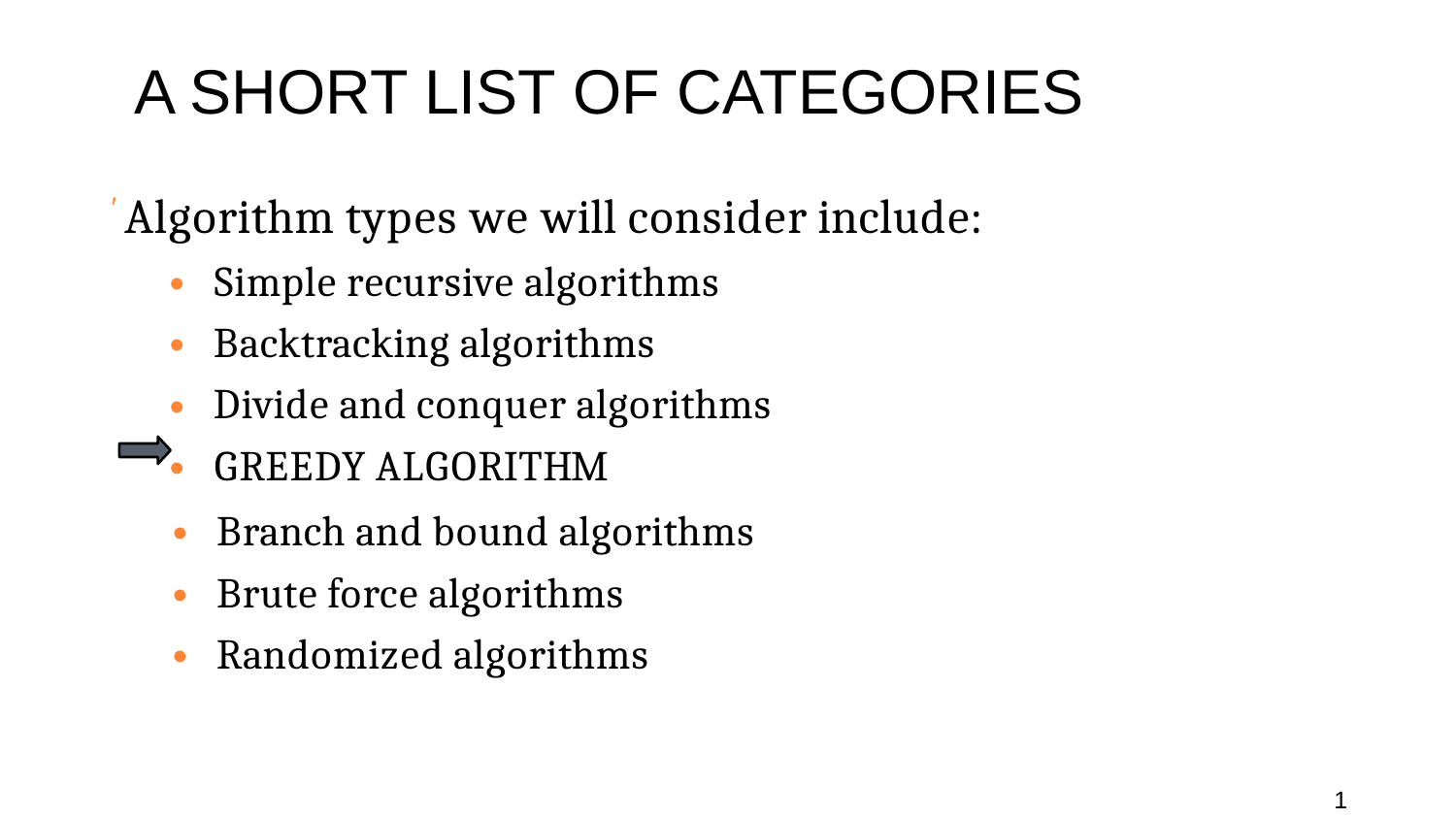

# A SHORT LIST OF CATEGORIES
′ Algorithm types we will consider include:
Simple recursive algorithms
Backtracking algorithms
Divide and conquer algorithms
GREEDY ALGORITHM

Branch and bound algorithms
Brute force algorithms
Randomized algorithms
17